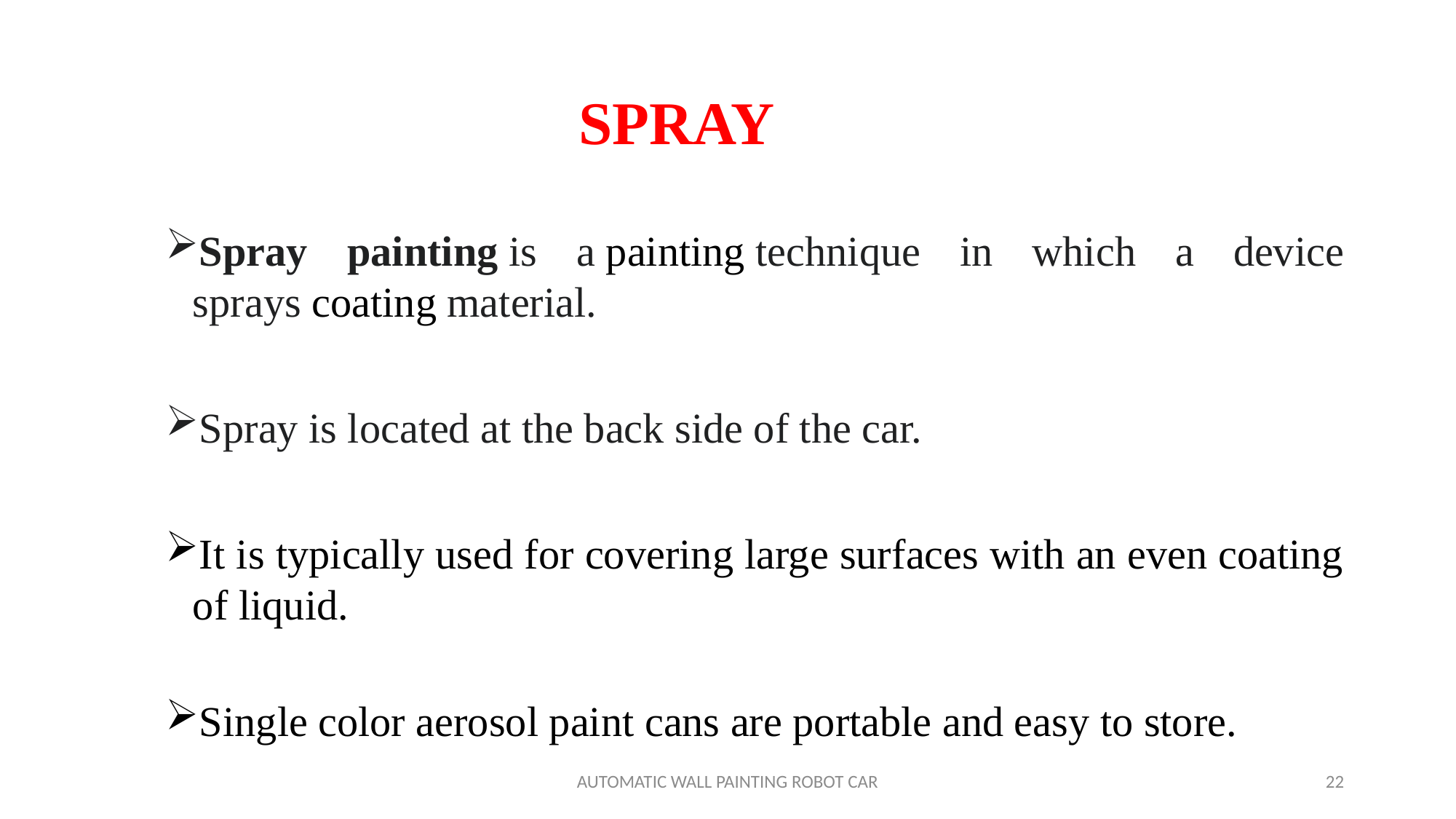

# SPRAY
Spray painting is a painting technique in which a device sprays coating material.

Spray is located at the back side of the car.

It is typically used for covering large surfaces with an even coating of liquid.

Single color aerosol paint cans are portable and easy to store.

AUTOMATIC WALL PAINTING ROBOT CAR
22